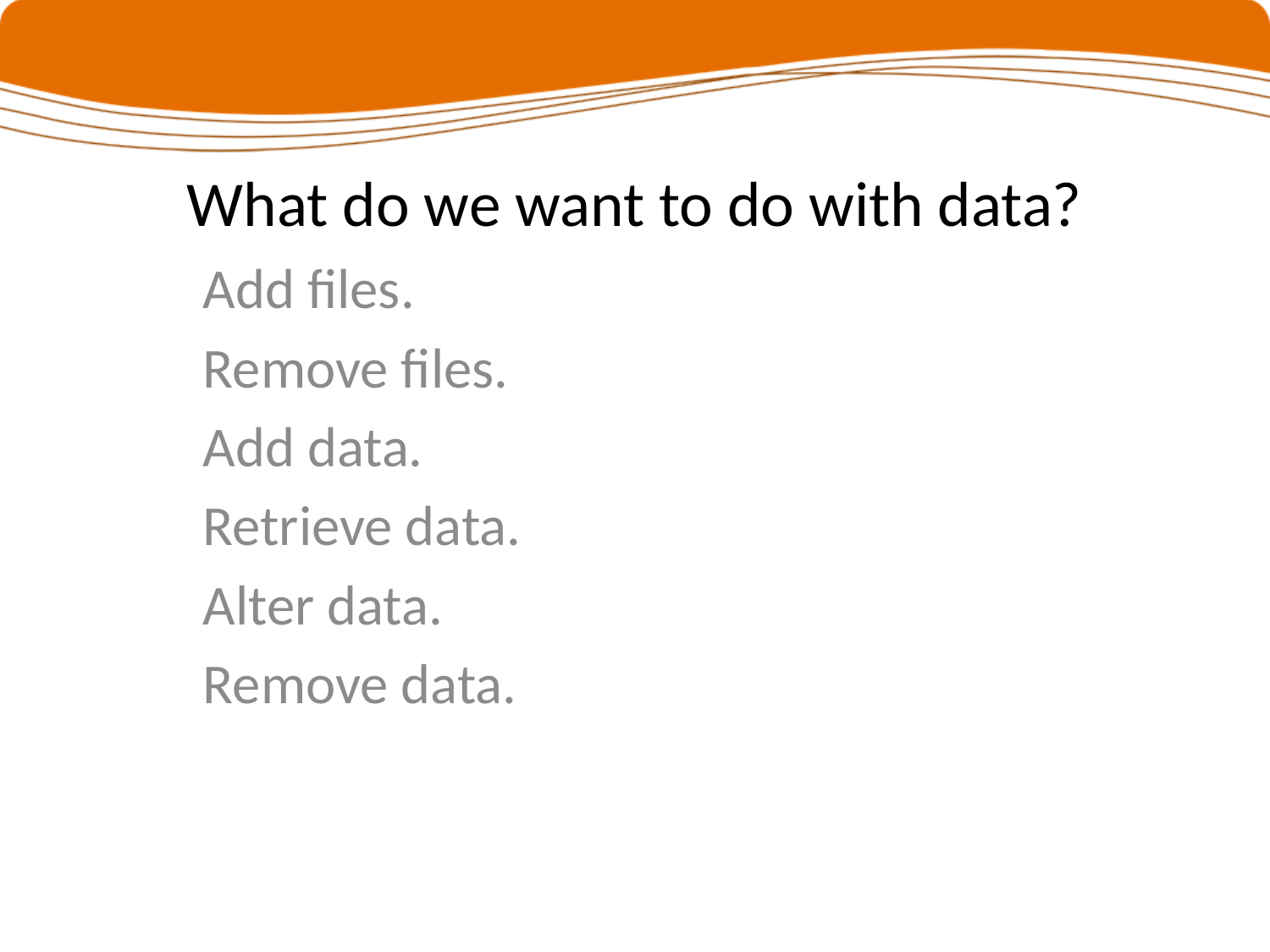

What do we want to do with data?
Add files.
Remove files.
Add data.
Retrieve data.
Alter data.
Remove data.